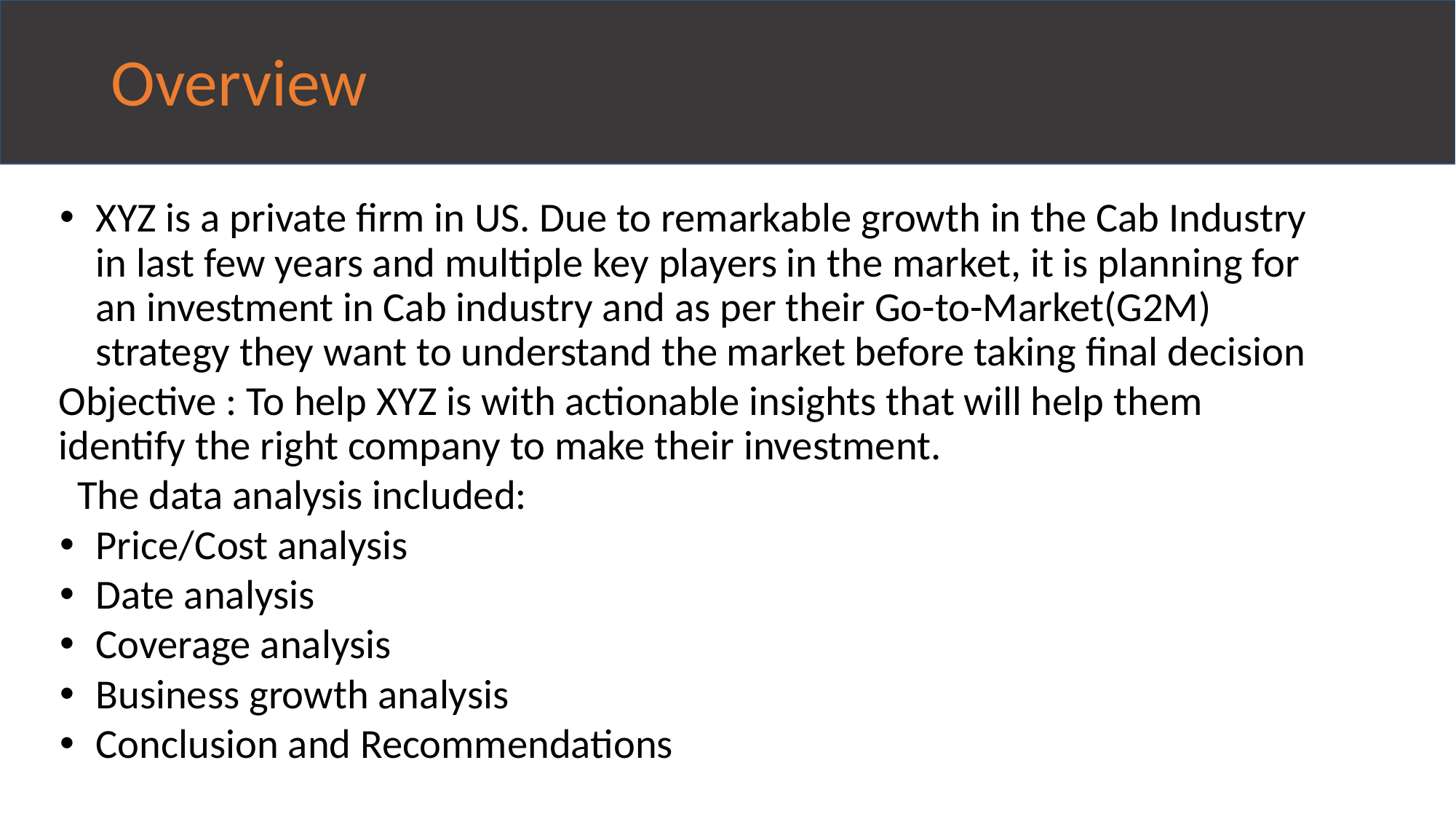

# Overview
XYZ is a private firm in US. Due to remarkable growth in the Cab Industry in last few years and multiple key players in the market, it is planning for an investment in Cab industry and as per their Go-to-Market(G2M) strategy they want to understand the market before taking final decision
Objective : To help XYZ is with actionable insights that will help them identify the right company to make their investment.
The data analysis included:
Price/Cost analysis
Date analysis
Coverage analysis
Business growth analysis
Conclusion and Recommendations